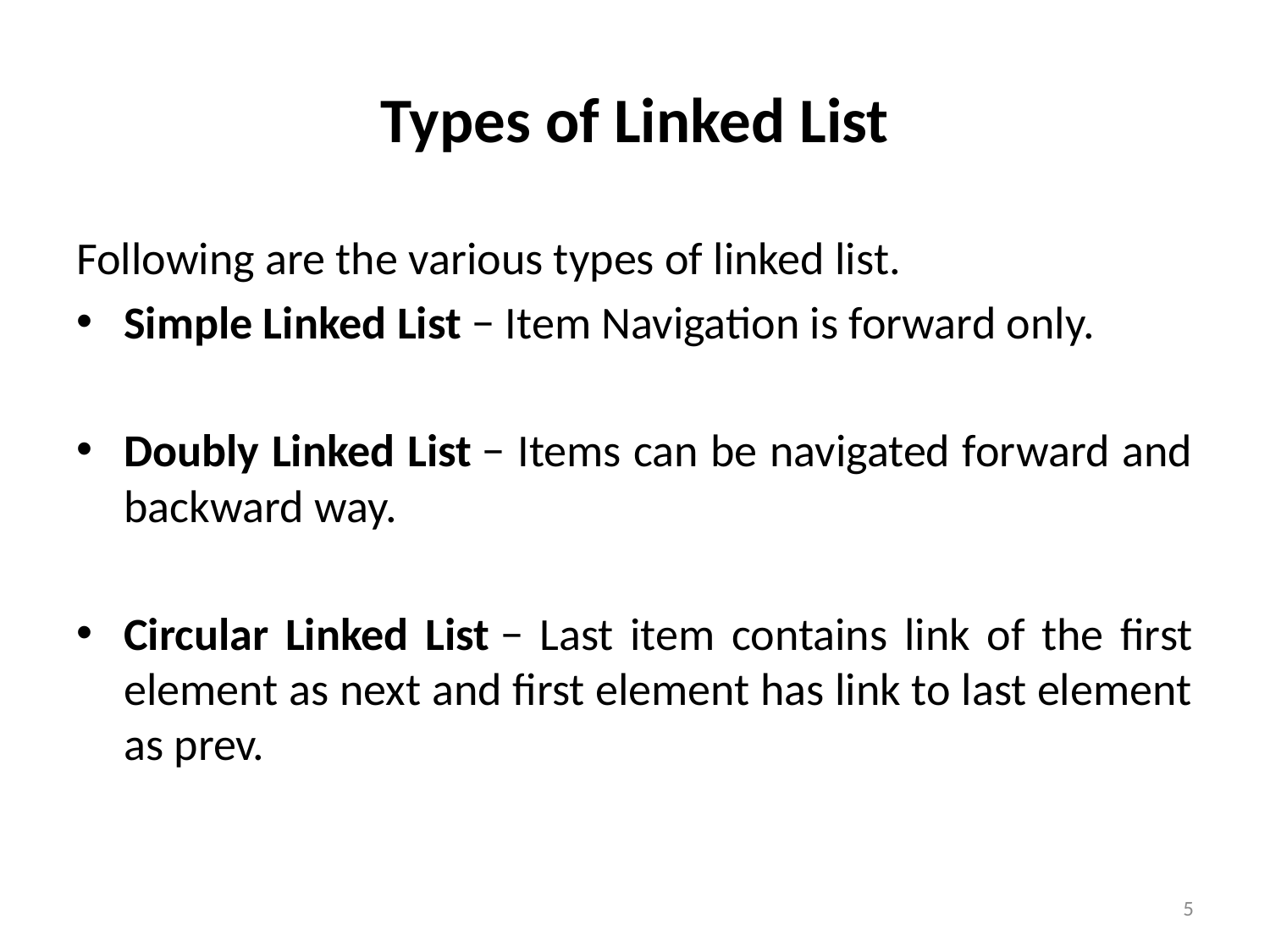

# Types of Linked List
Following are the various types of linked list.
Simple Linked List − Item Navigation is forward only.

Doubly Linked List − Items can be navigated forward and backward way.

Circular Linked List − Last item contains link of the first element as next and first element has link to last element as prev.

5